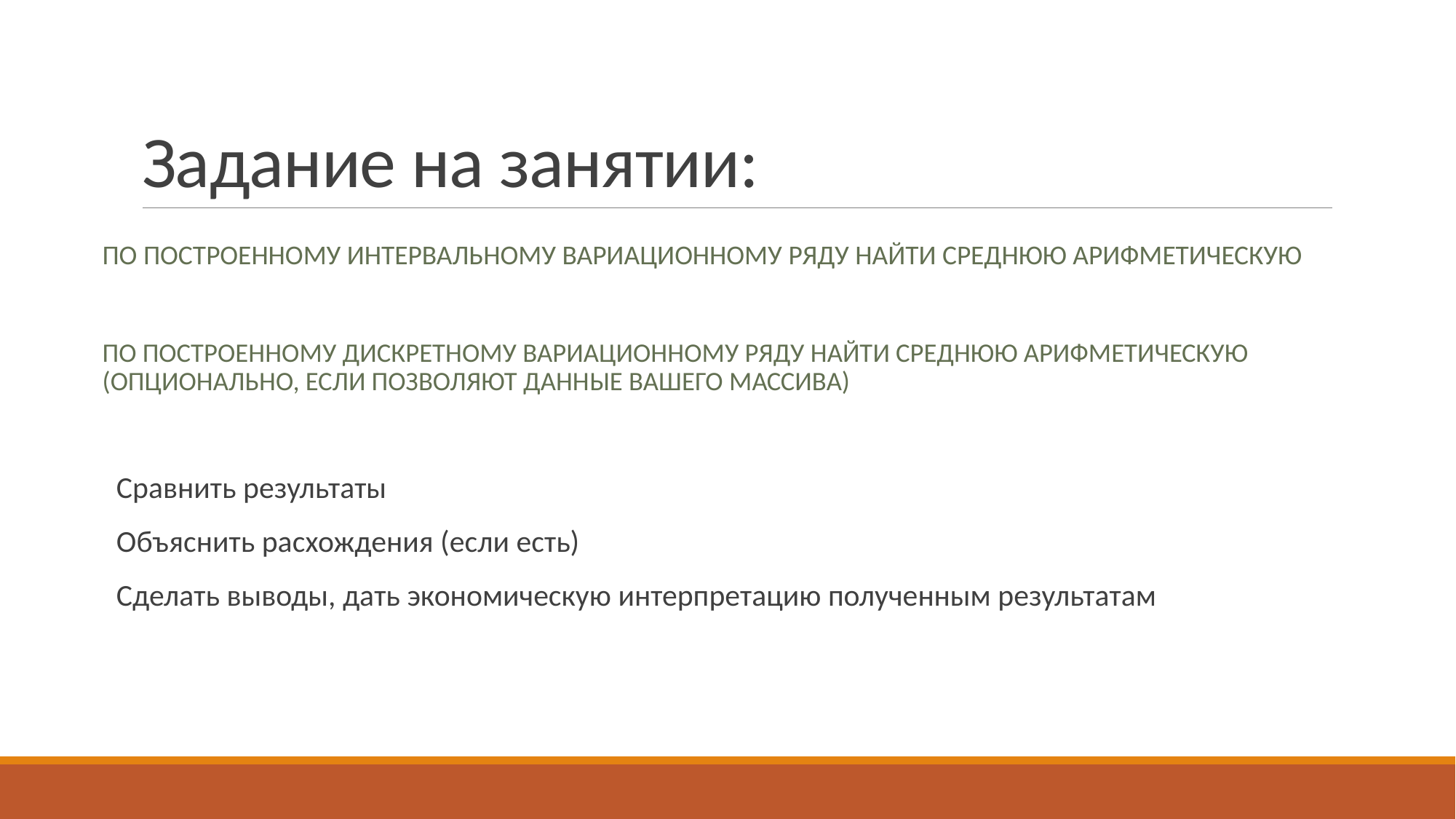

# Задание на занятии:
По построенному интервальному вариационному ряду найти среднюю арифметическую
По построенному дискретному вариационному ряду найти среднюю арифметическую  (опционально, если позволяют данные Вашего массива)
Сравнить результаты
Объяснить расхождения (если есть)
Сделать выводы, дать экономическую интерпретацию полученным результатам